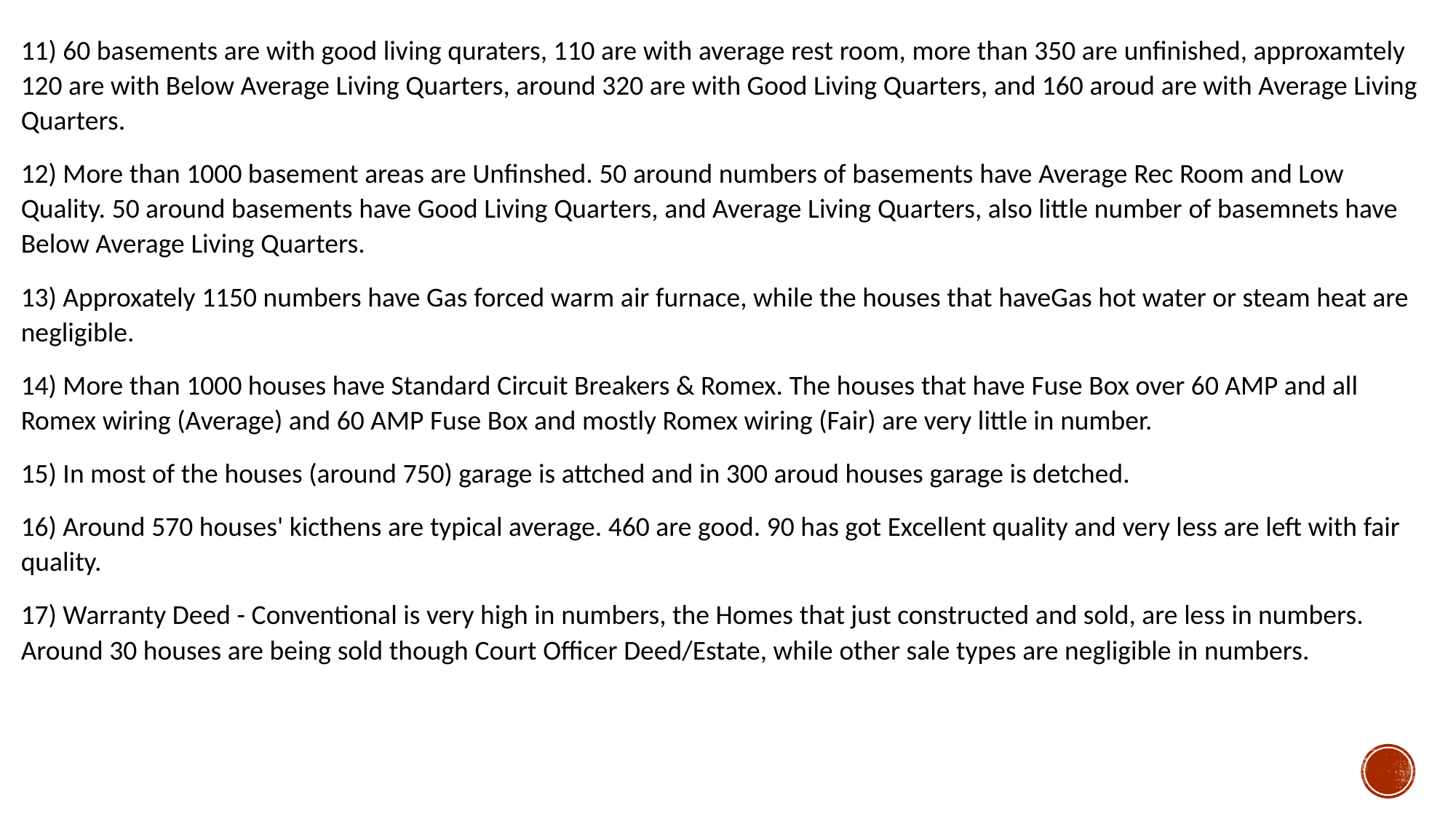

11) 60 basements are with good living quraters, 110 are with average rest room, more than 350 are unfinished, approxamtely 120 are with Below Average Living Quarters, around 320 are with Good Living Quarters, and 160 aroud are with Average Living Quarters.
12) More than 1000 basement areas are Unfinshed. 50 around numbers of basements have Average Rec Room and Low Quality. 50 around basements have Good Living Quarters, and Average Living Quarters, also little number of basemnets have Below Average Living Quarters.
13) Approxately 1150 numbers have Gas forced warm air furnace, while the houses that haveGas hot water or steam heat are negligible.
14) More than 1000 houses have Standard Circuit Breakers & Romex. The houses that have Fuse Box over 60 AMP and all Romex wiring (Average) and 60 AMP Fuse Box and mostly Romex wiring (Fair) are very little in number.
15) In most of the houses (around 750) garage is attched and in 300 aroud houses garage is detched.
16) Around 570 houses' kicthens are typical average. 460 are good. 90 has got Excellent quality and very less are left with fair quality.
17) Warranty Deed - Conventional is very high in numbers, the Homes that just constructed and sold, are less in numbers. Around 30 houses are being sold though Court Officer Deed/Estate, while other sale types are negligible in numbers.